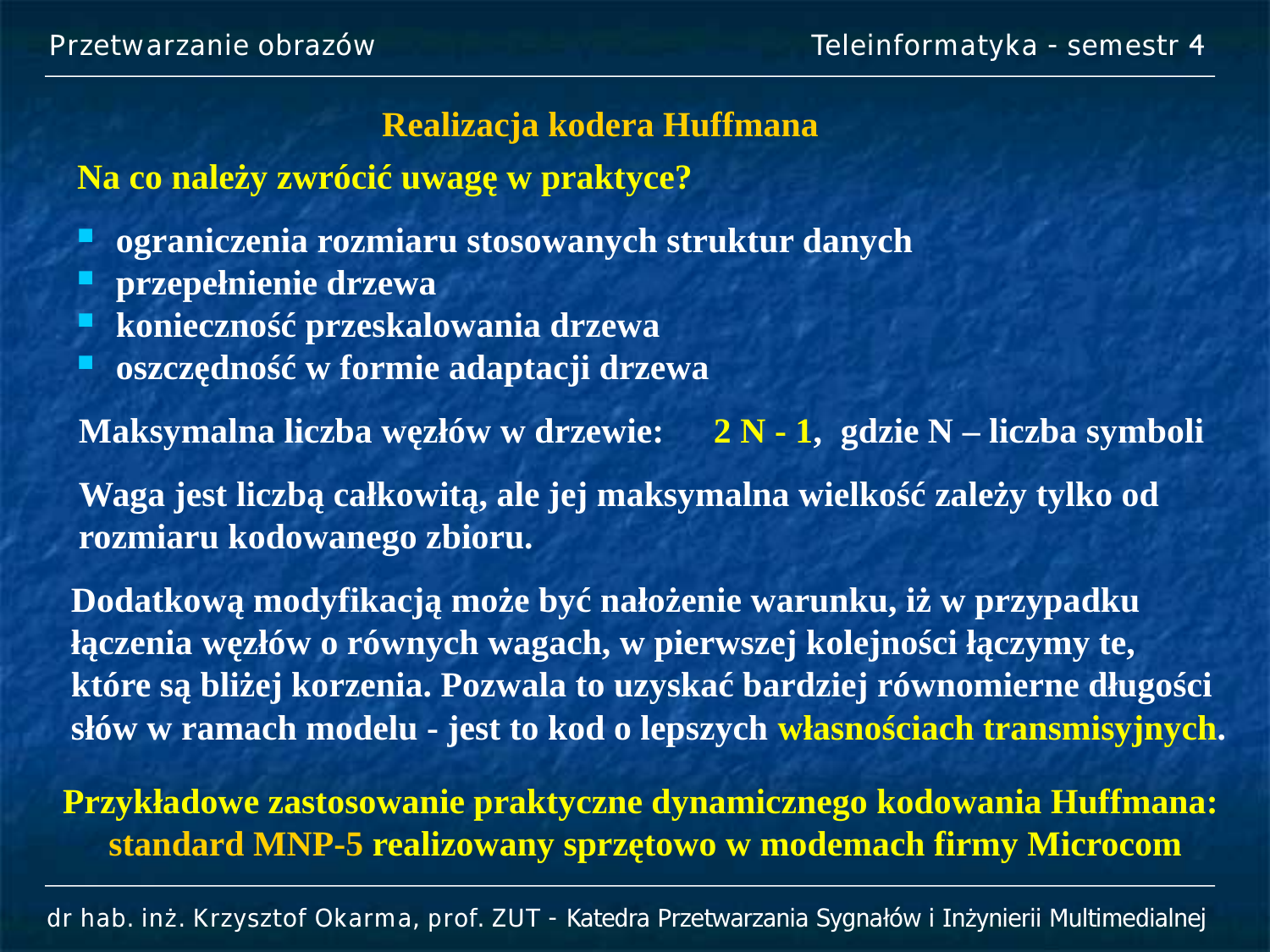

Przetwarzanie obrazów                      		Teleinformatyka - semestr 4

Realizacja kodera Huffmana
Na co należy zwrócić uwagę w praktyce?
 ograniczenia rozmiaru stosowanych struktur danych
 przepełnienie drzewa
 konieczność przeskalowania drzewa
 oszczędność w formie adaptacji drzewa
Maksymalna liczba węzłów w drzewie: 	2 N - 1, 	gdzie N – liczba symboli

Waga jest liczbą całkowitą, ale jej maksymalna wielkość zależy tylko od
rozmiaru kodowanego zbioru.
Dodatkową modyfikacją może być nałożenie warunku, iż w przypadku
łączenia węzłów o równych wagach, w pierwszej kolejności łączymy te,
które są bliżej korzenia. Pozwala to uzyskać bardziej równomierne długości
słów w ramach modelu - jest to kod o lepszych własnościach transmisyjnych.
Przykładowe zastosowanie praktyczne dynamicznego kodowania Huffmana:
standard MNP-5 realizowany sprzętowo w modemach firmy Microcom

dr hab. inż. Krzysztof Okarma, prof. ZUT - Katedra Przetwarzania Sygnałów i Inżynierii Multimedialnej